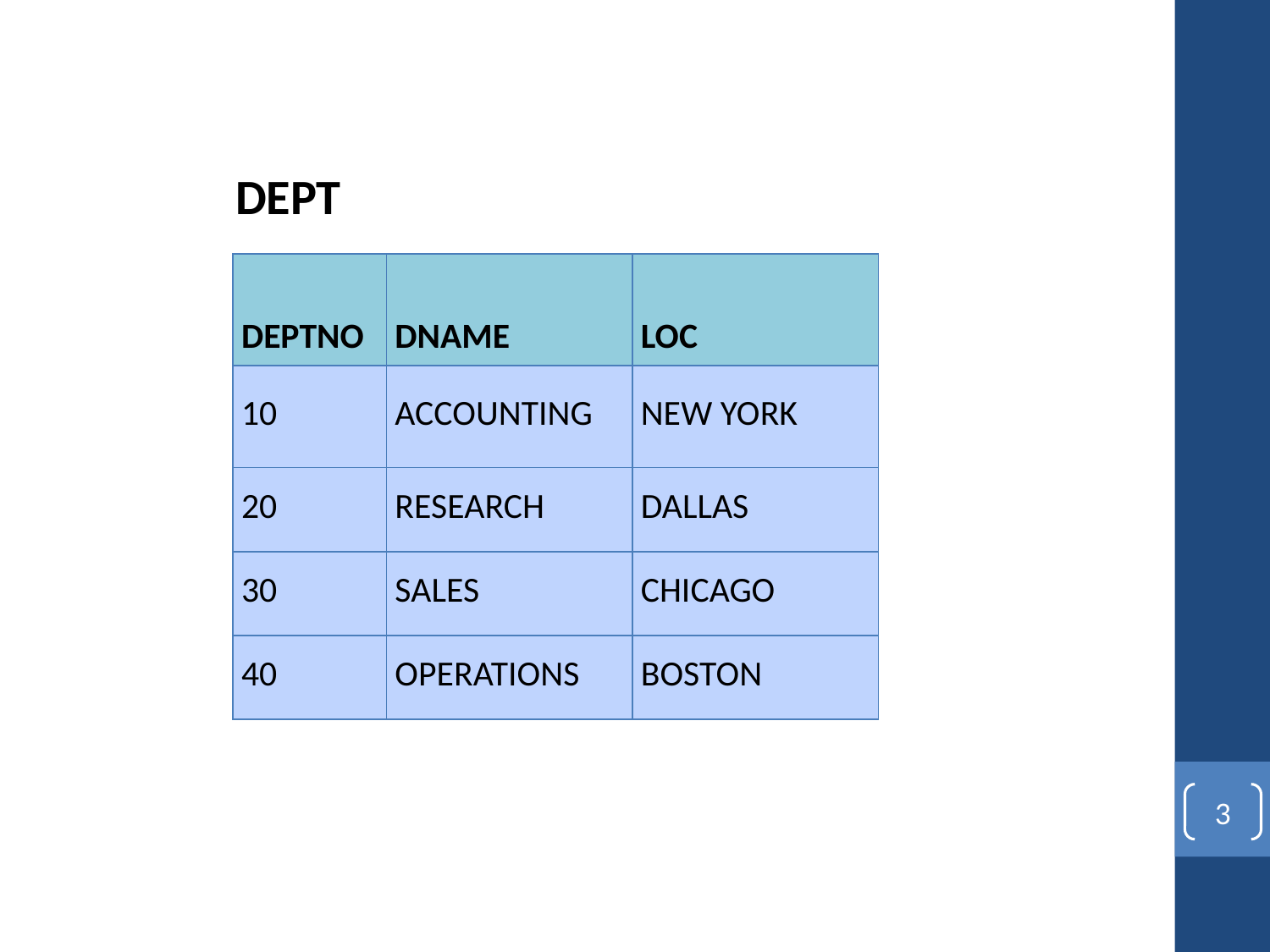

DEPT
| DEPTNO | DNAME | LOC |
| --- | --- | --- |
| 10 | ACCOUNTING | NEW YORK |
| 20 | RESEARCH | DALLAS |
| 30 | SALES | CHICAGO |
| 40 | OPERATIONS | BOSTON |
3